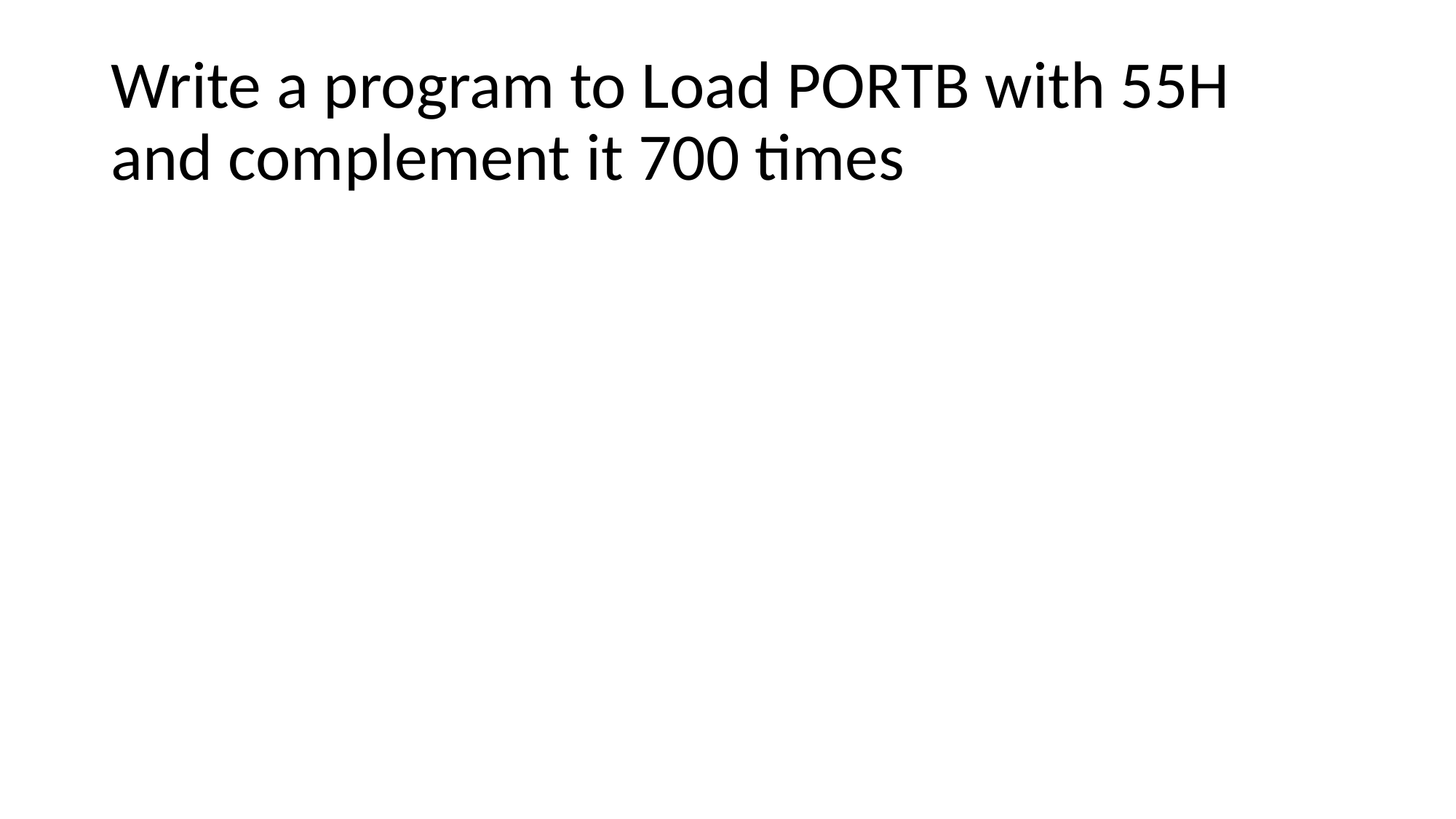

# Write a program to Load PORTB with 55H and complement it 700 times